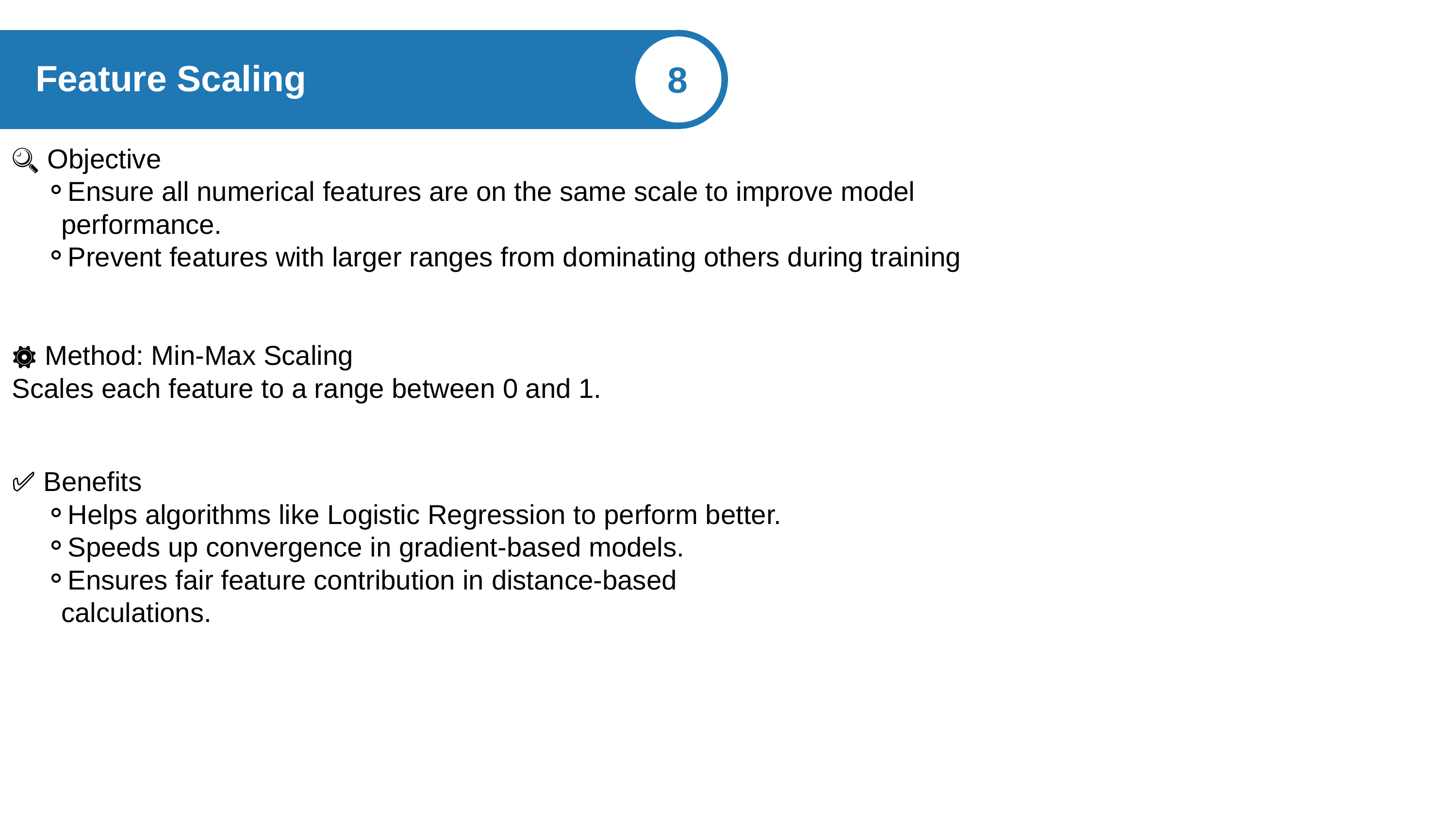

8
Feature Scaling
🔍 Objective
Ensure all numerical features are on the same scale to improve model performance.
Prevent features with larger ranges from dominating others during training

⚙️ Method: Min-Max Scaling
Scales each feature to a range between 0 and 1.
✅ Benefits
Helps algorithms like Logistic Regression to perform better.
Speeds up convergence in gradient-based models.
Ensures fair feature contribution in distance-based calculations.